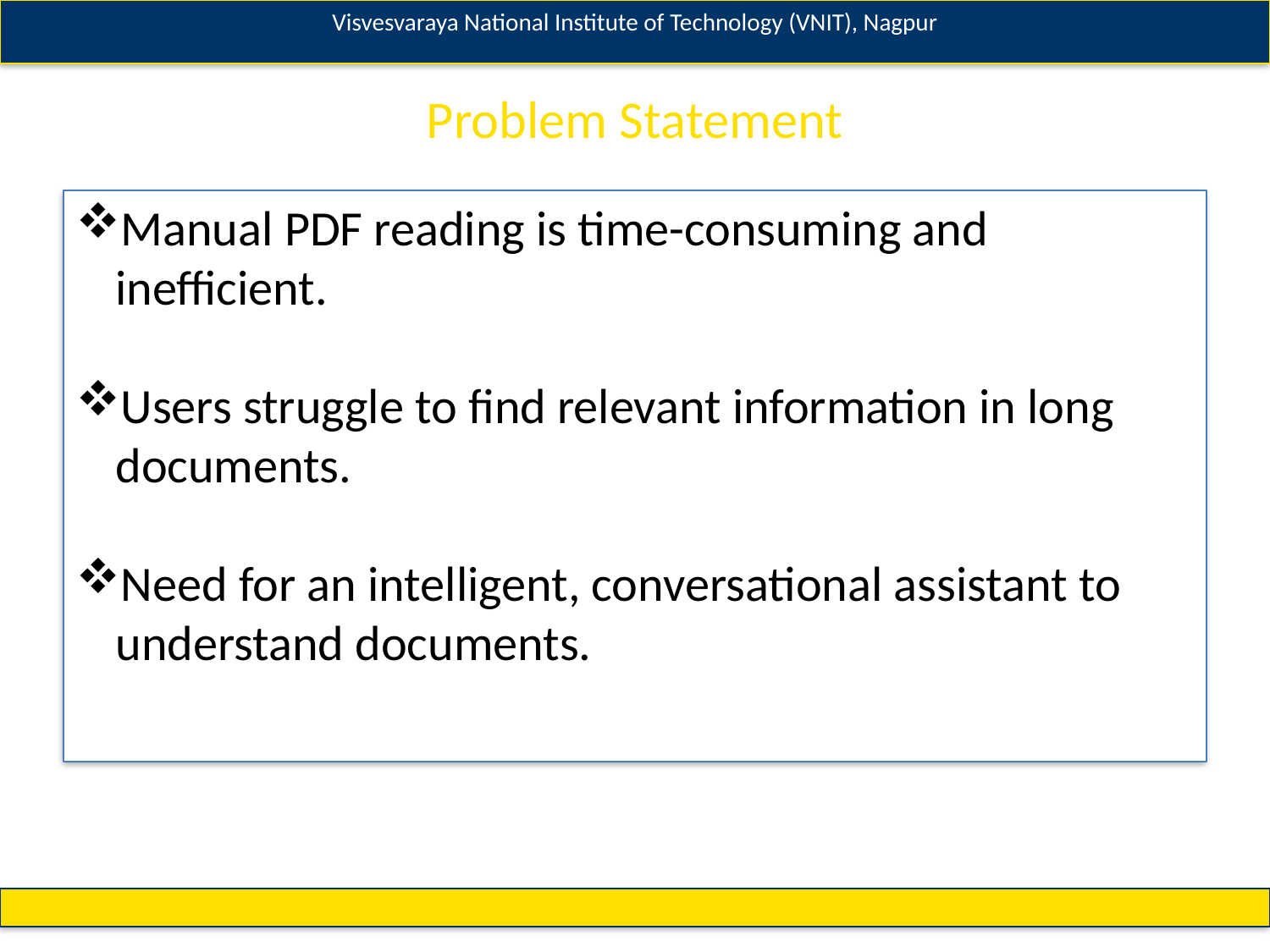

Visvesvaraya National Institute of Technology (VNIT), Nagpur
# Problem Statement
https://chatgpt.com/c/67https://chatgpt.com/c/674af965-dc48-8011-b67a-5327fce0e2c9#:~:text=Need%20for%20Automation,exacerbates%20this%20challenge.4af965-dc48-8011-b67a-5327fce0e2c9#:~:text=Need%20for%20Automation,exacerbates%20this%20challenge.
Manual PDF reading is time-consuming and inefficient.

Users struggle to find relevant information in long documents.

Need for an intelligent, conversational assistant to understand documents.

Visvesvaraya National Institute of Technology (VNIT), Nagpur